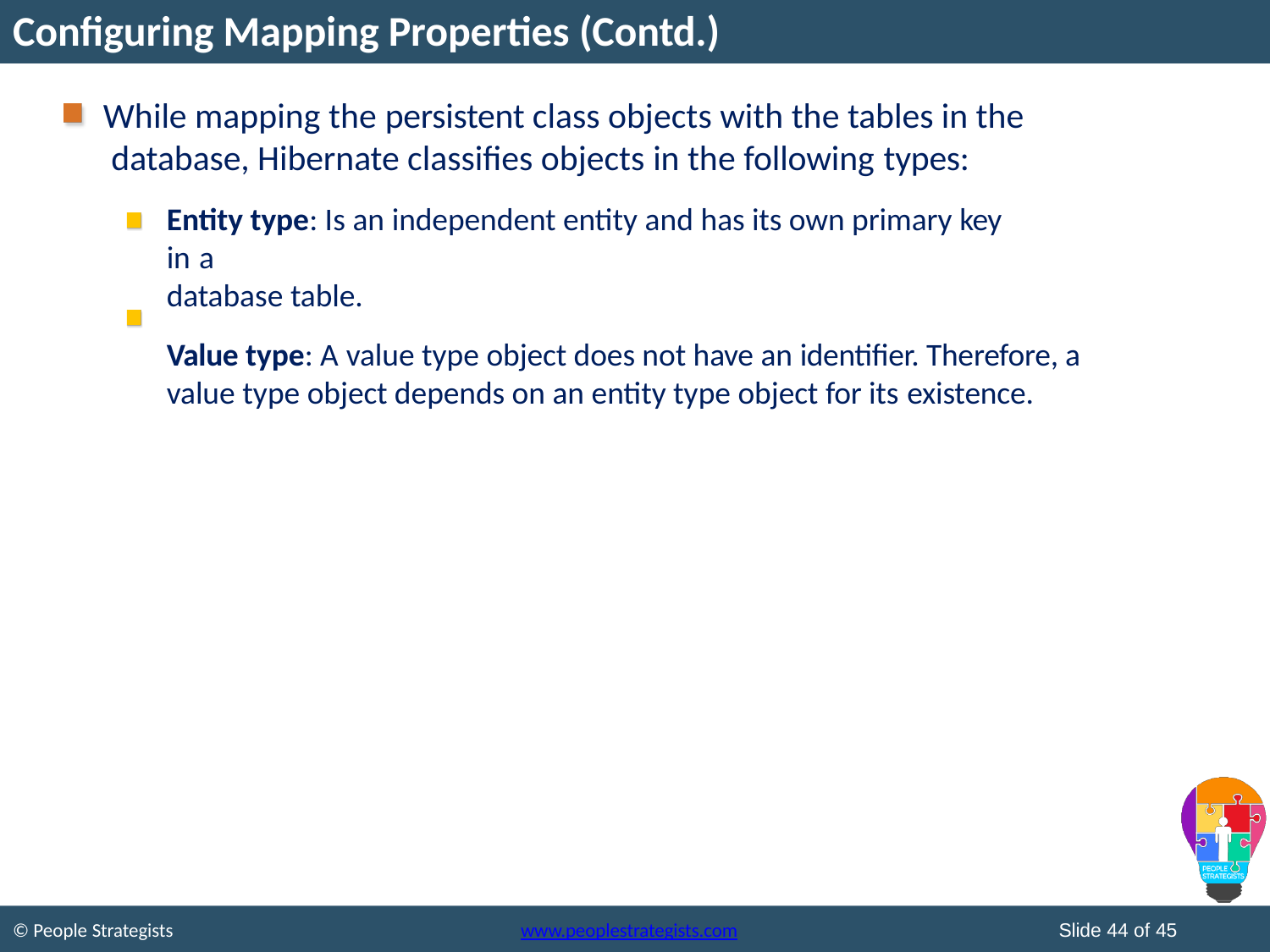

# Configuring Mapping Properties (Contd.)
While mapping the persistent class objects with the tables in the  database, Hibernate classifies objects in the following types:
Entity type: Is an independent entity and has its own primary key in a
database table.
Value type: A value type object does not have an identifier. Therefore, a  value type object depends on an entity type object for its existence.

Slide 44 of 45
© People Strategists
www.peoplestrategists.com